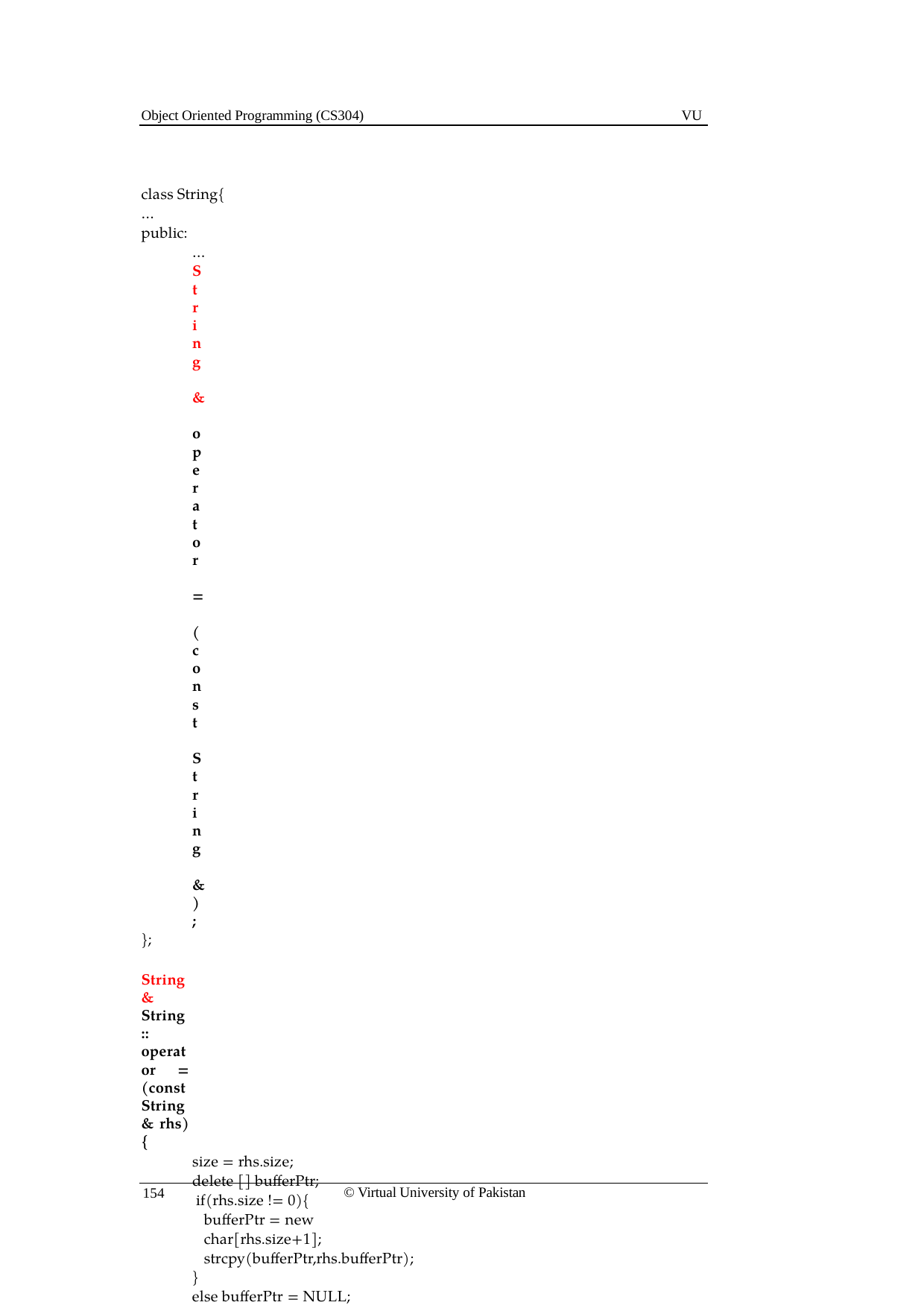

Object Oriented Programming (CS304)
VU

class String{
…  public:
…
String & operator = (const String &);
};

String & String :: operator = (const String & rhs){
size = rhs.size;  delete [] bufferPtr;  if(rhs.size != 0){
bufferPtr = new char[rhs.size+1];  strcpy(bufferPtr,rhs.bufferPtr);
}
else bufferPtr = NULL;
return *this;
}

Now we are returning the value by reference of the object with respect to which this  overloaded assignment operator will be called. It will be str2 in the case of str2 = str3,  now when part str1 = (str2 = str3) will be executed, str2 will be passed as argument,  that will be assigned to str1.
© Virtual University of Pakistan

154